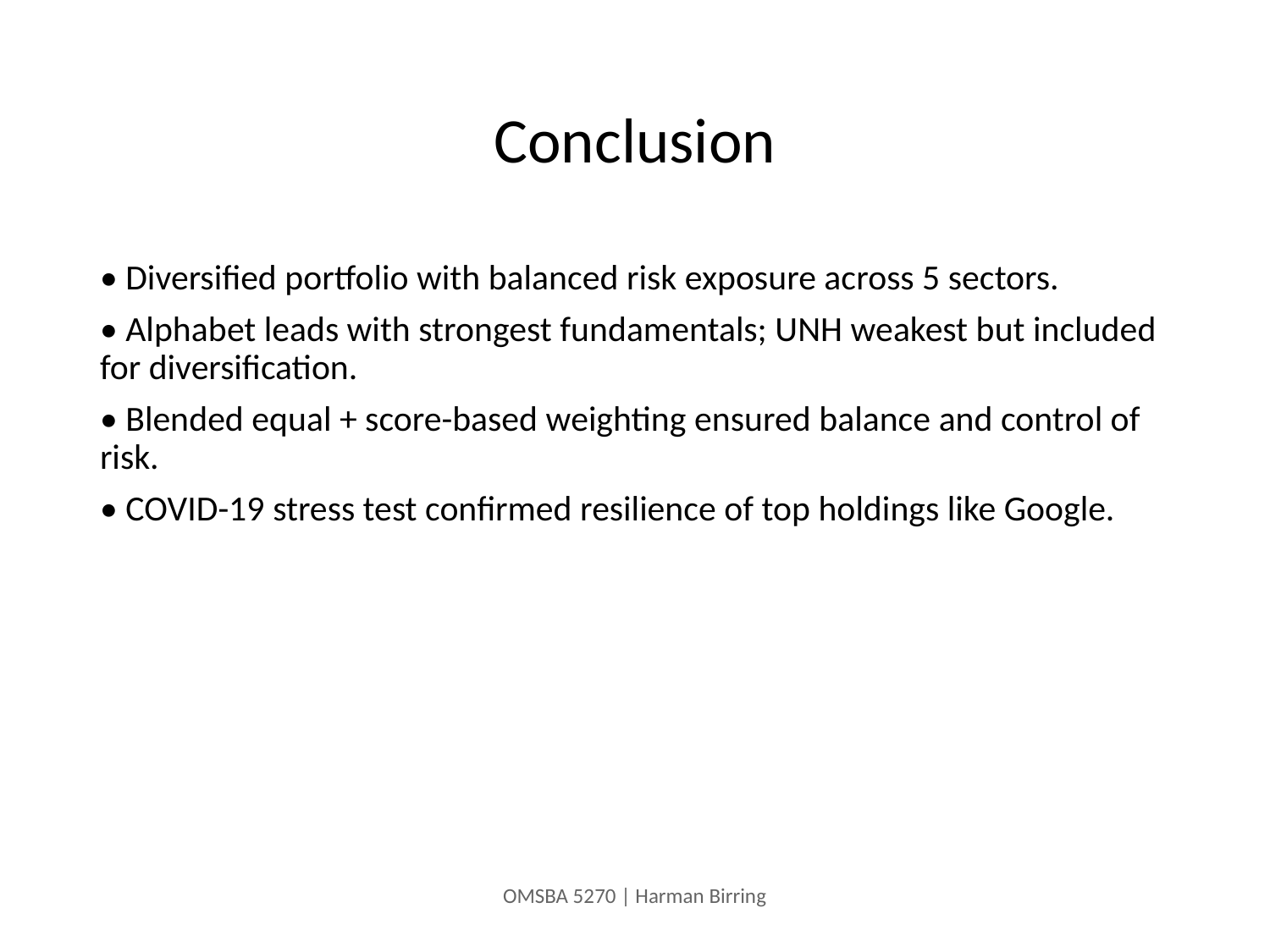

# Conclusion
• Diversified portfolio with balanced risk exposure across 5 sectors.
• Alphabet leads with strongest fundamentals; UNH weakest but included for diversification.
• Blended equal + score-based weighting ensured balance and control of risk.
• COVID-19 stress test confirmed resilience of top holdings like Google.
OMSBA 5270 | Harman Birring